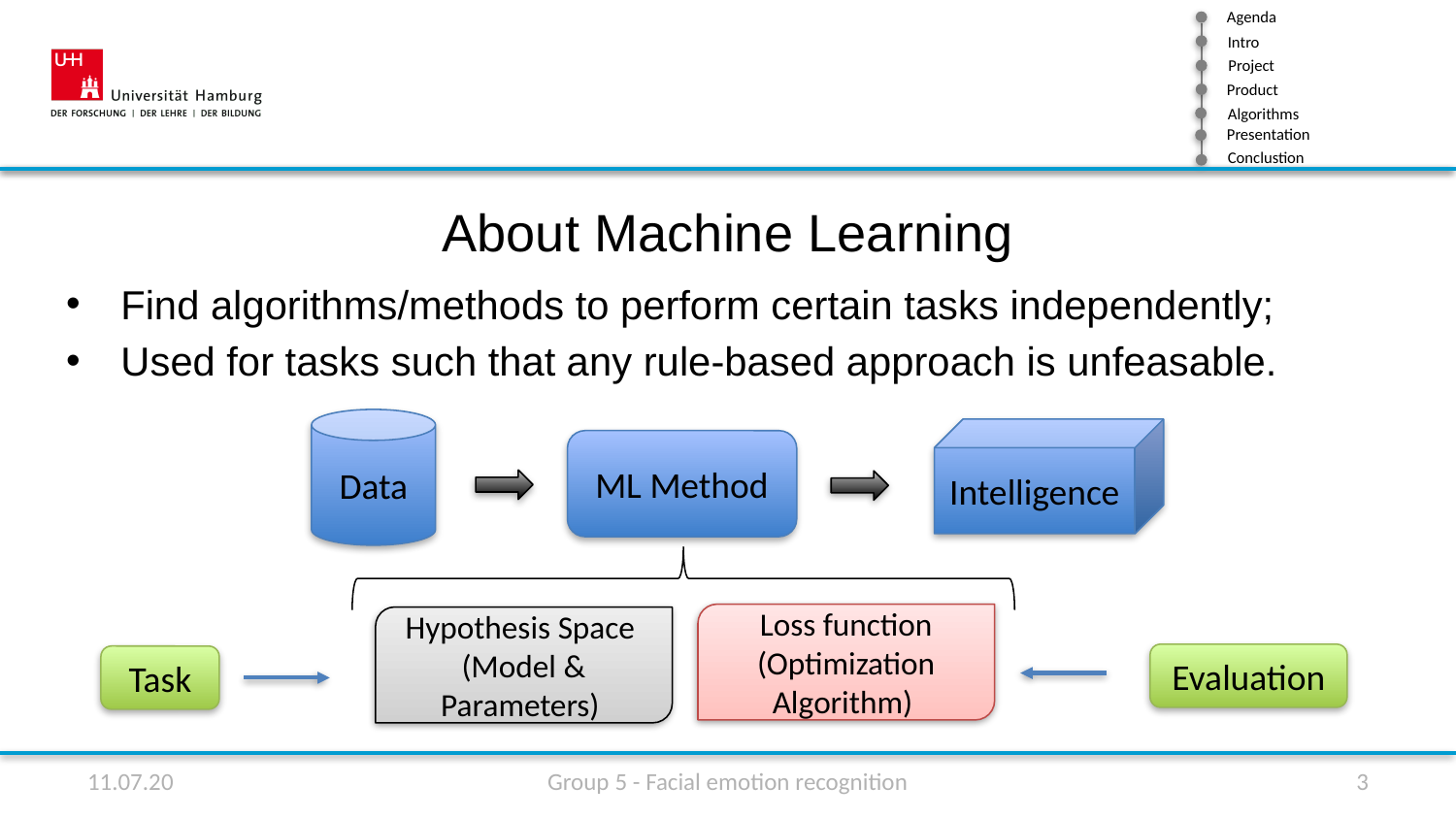

About Machine Learning

Find algorithms/methods to perform certain tasks independently;
Used for tasks such that any rule-based approach is unfeasable.
Data
Intelligence
ML Method

Loss function
(Optimization Algorithm)
Hypothesis Space
(Model & Parameters)
Evaluation
Task
11.07.20
Group 5 - Facial emotion recognition
3